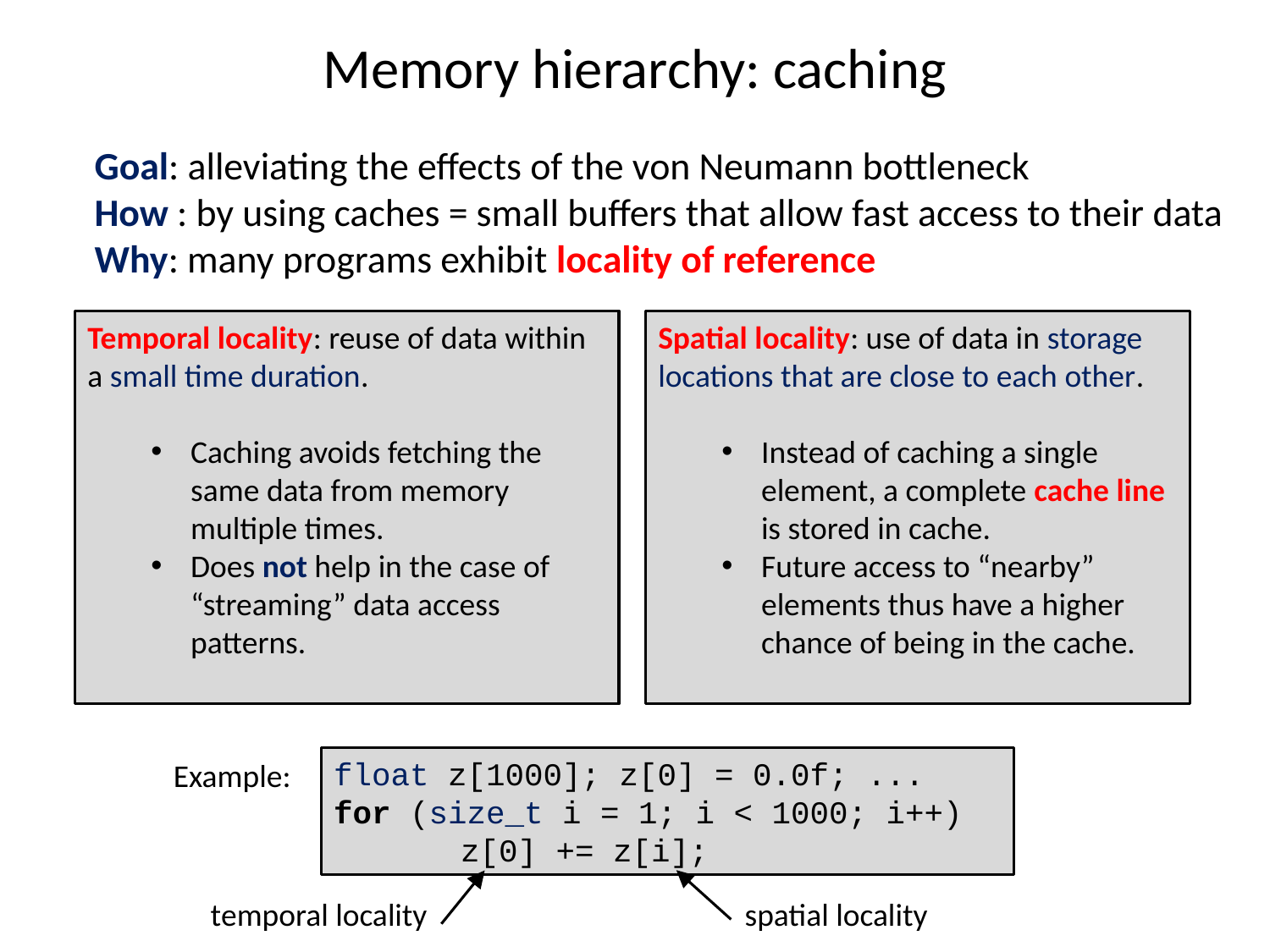

# Memory hierarchy: caching
Goal: alleviating the effects of the von Neumann bottleneck
How : by using caches = small buffers that allow fast access to their data
Why: many programs exhibit locality of reference

Temporal locality: reuse of data within a small time duration.

Caching avoids fetching the same data from memory multiple times.
Does not help in the case of “streaming” data access patterns.

Spatial locality: use of data in storage locations that are close to each other.

Instead of caching a single element, a complete cache line is stored in cache.
Future access to “nearby” elements thus have a higher chance of being in the cache.

float z[1000]; z[0] = 0.0f; ...
for (size_t i = 1; i < 1000; i++)
	z[0] += z[i];
Example:
temporal locality
spatial locality